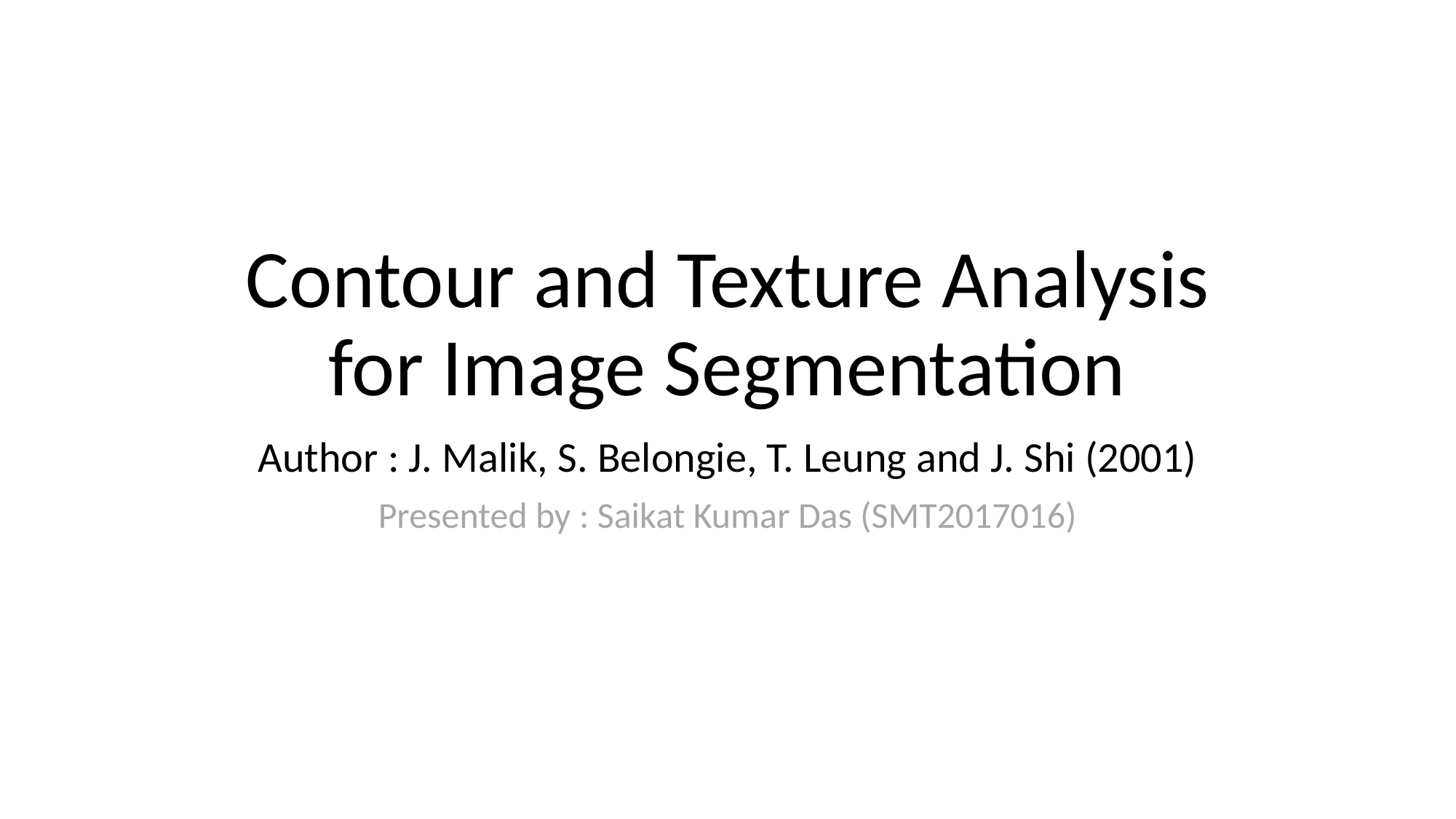

# Contour and Texture Analysis for Image Segmentation
Author : J. Malik, S. Belongie, T. Leung and J. Shi (2001)
Presented by : Saikat Kumar Das (SMT2017016)